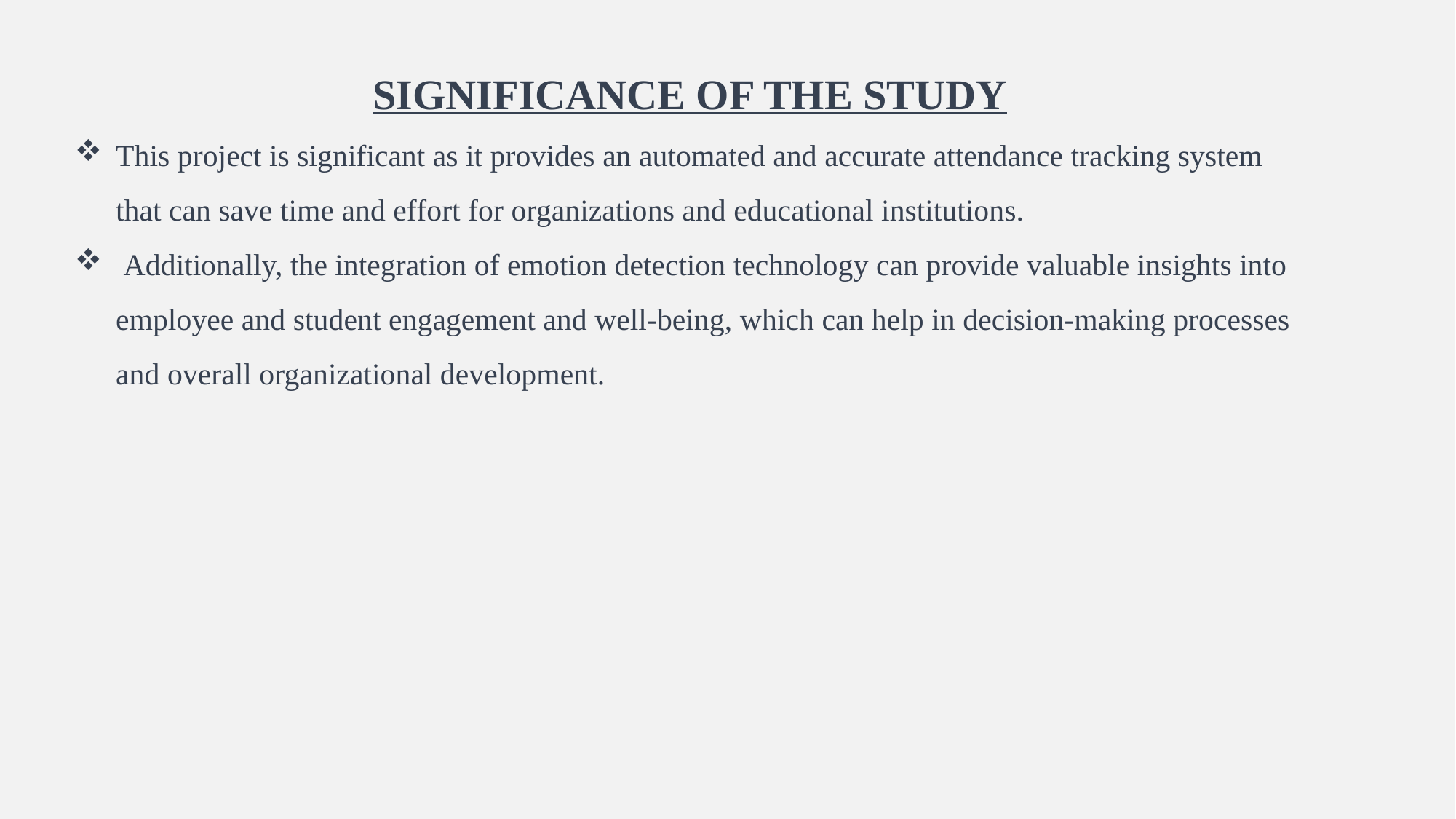

SIGNIFICANCE OF THE STUDY
This project is significant as it provides an automated and accurate attendance tracking system that can save time and effort for organizations and educational institutions.
 Additionally, the integration of emotion detection technology can provide valuable insights into employee and student engagement and well-being, which can help in decision-making processes and overall organizational development.